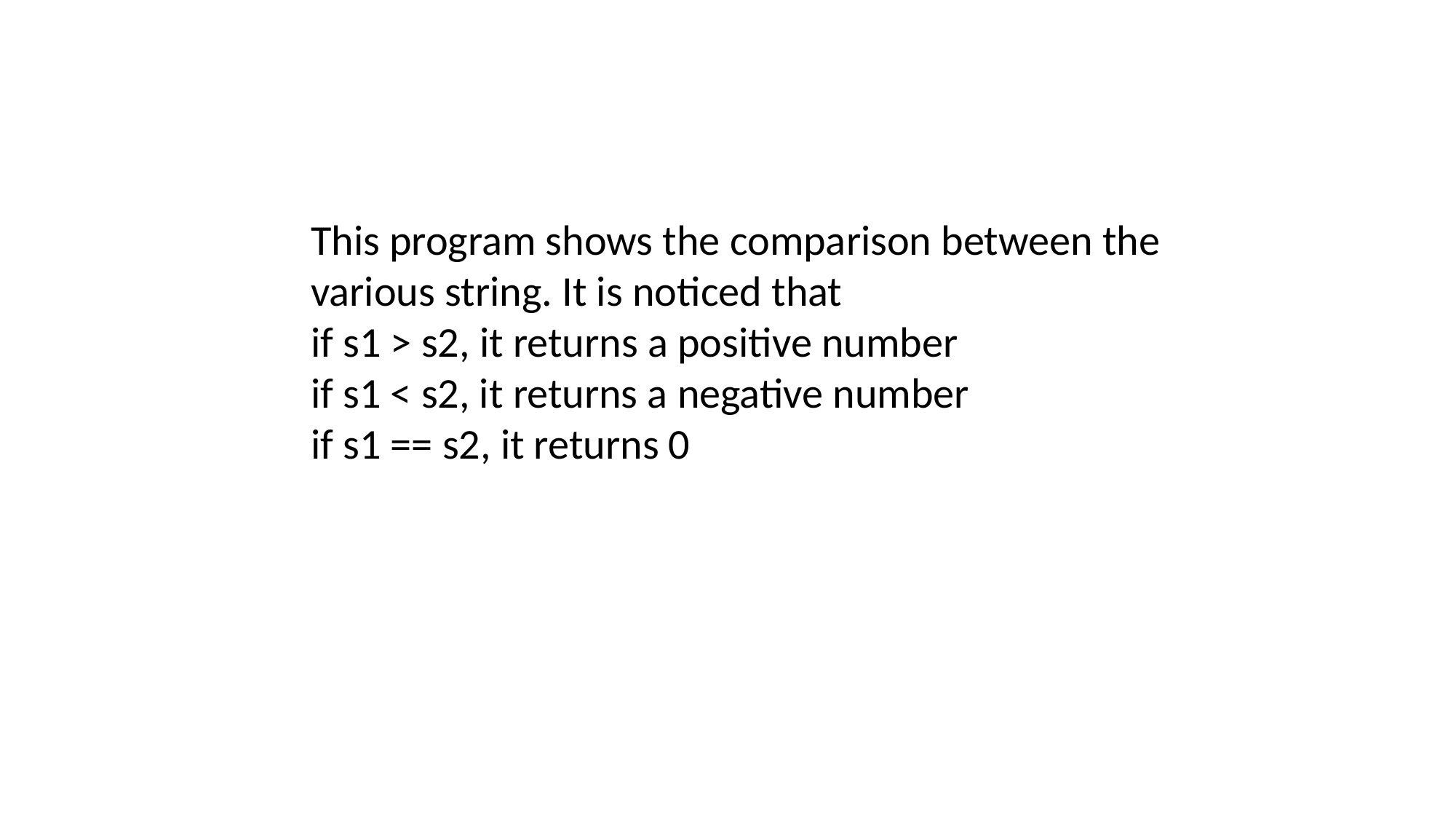

This program shows the comparison between the various string. It is noticed that  
if s1 > s2, it returns a positive number  
if s1 < s2, it returns a negative number 
if s1 == s2, it returns 0